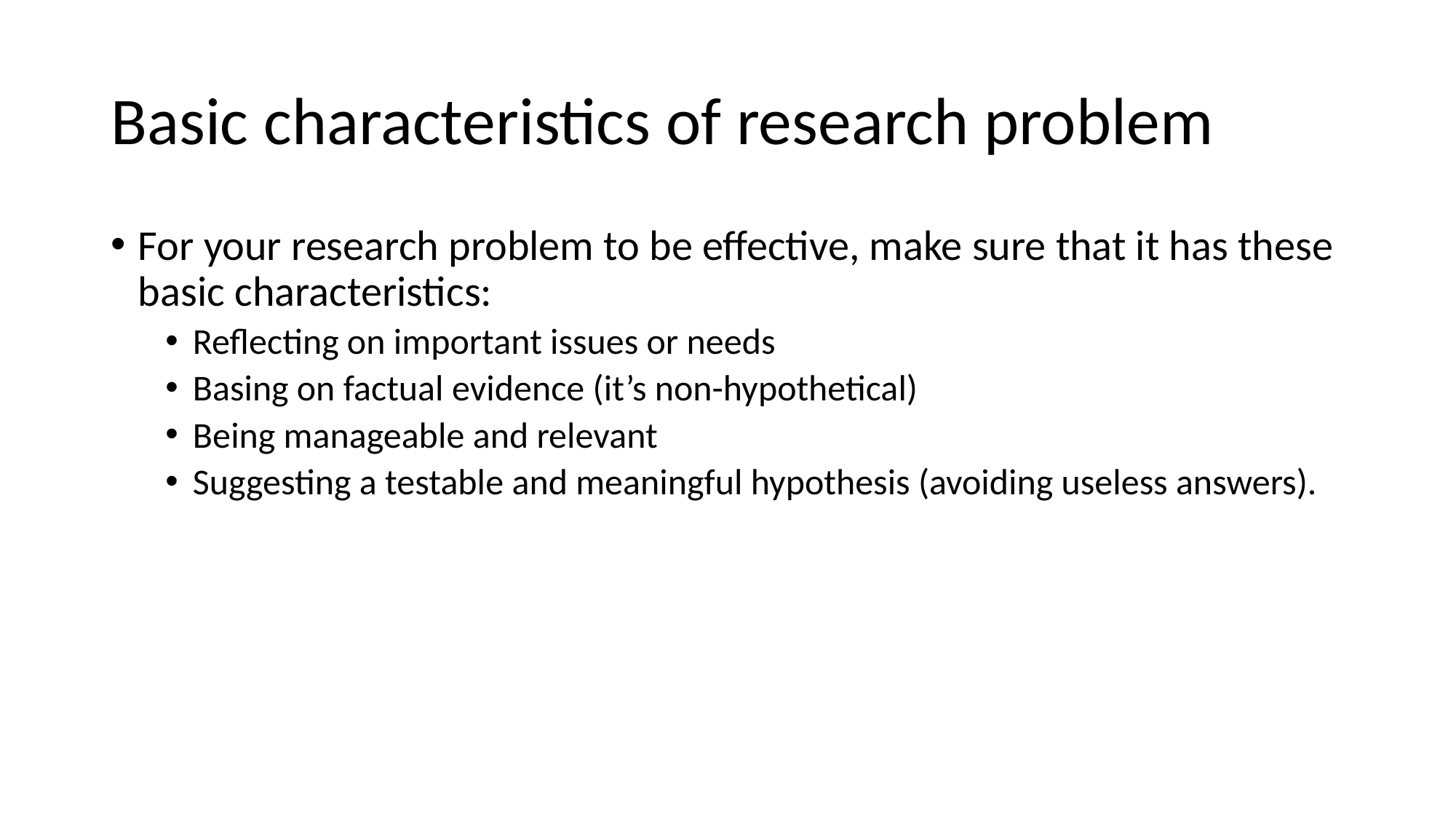

# Basic characteristics of research problem
For your research problem to be effective, make sure that it has these basic characteristics:
Reflecting on important issues or needs
Basing on factual evidence (it’s non-hypothetical)
Being manageable and relevant
Suggesting a testable and meaningful hypothesis (avoiding useless answers).